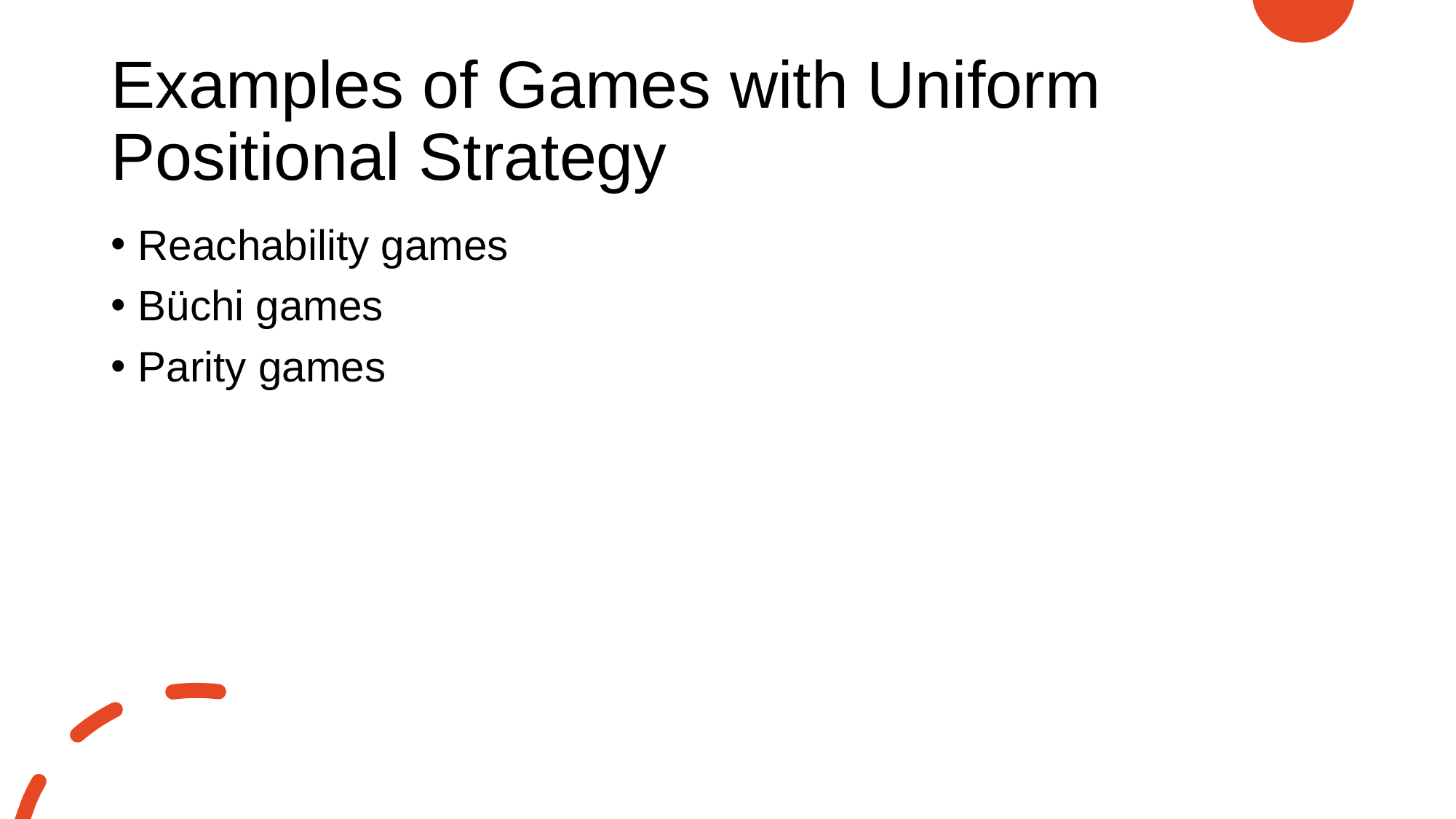

# Examples of Games with Uniform Positional Strategy
Reachability games
Büchi games
Parity games